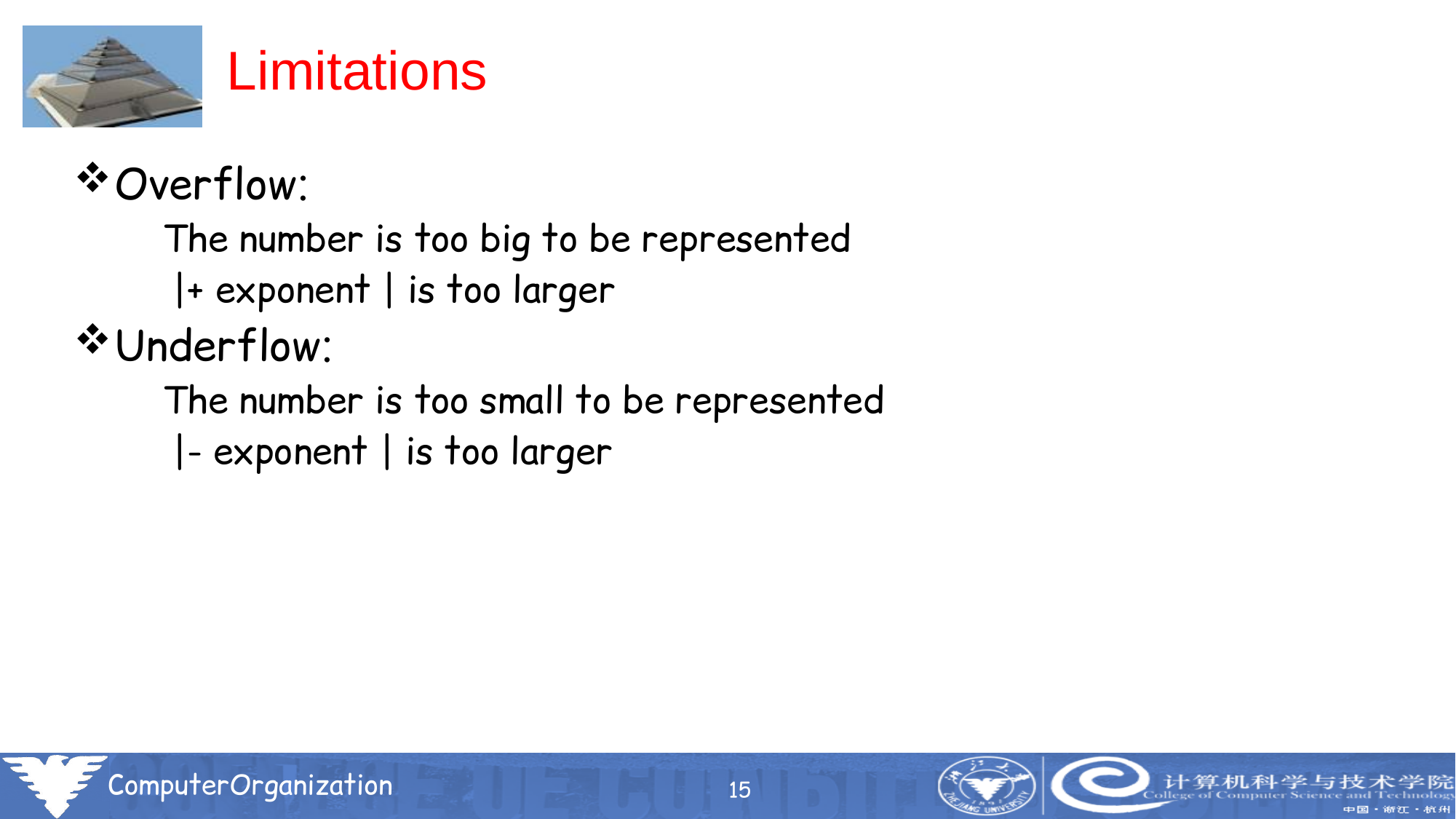

# Limitations
Overflow:
	The number is too big to be represented
    |+ exponent | is too larger
Underflow:
	The number is too small to be represented
    |- exponent | is too larger